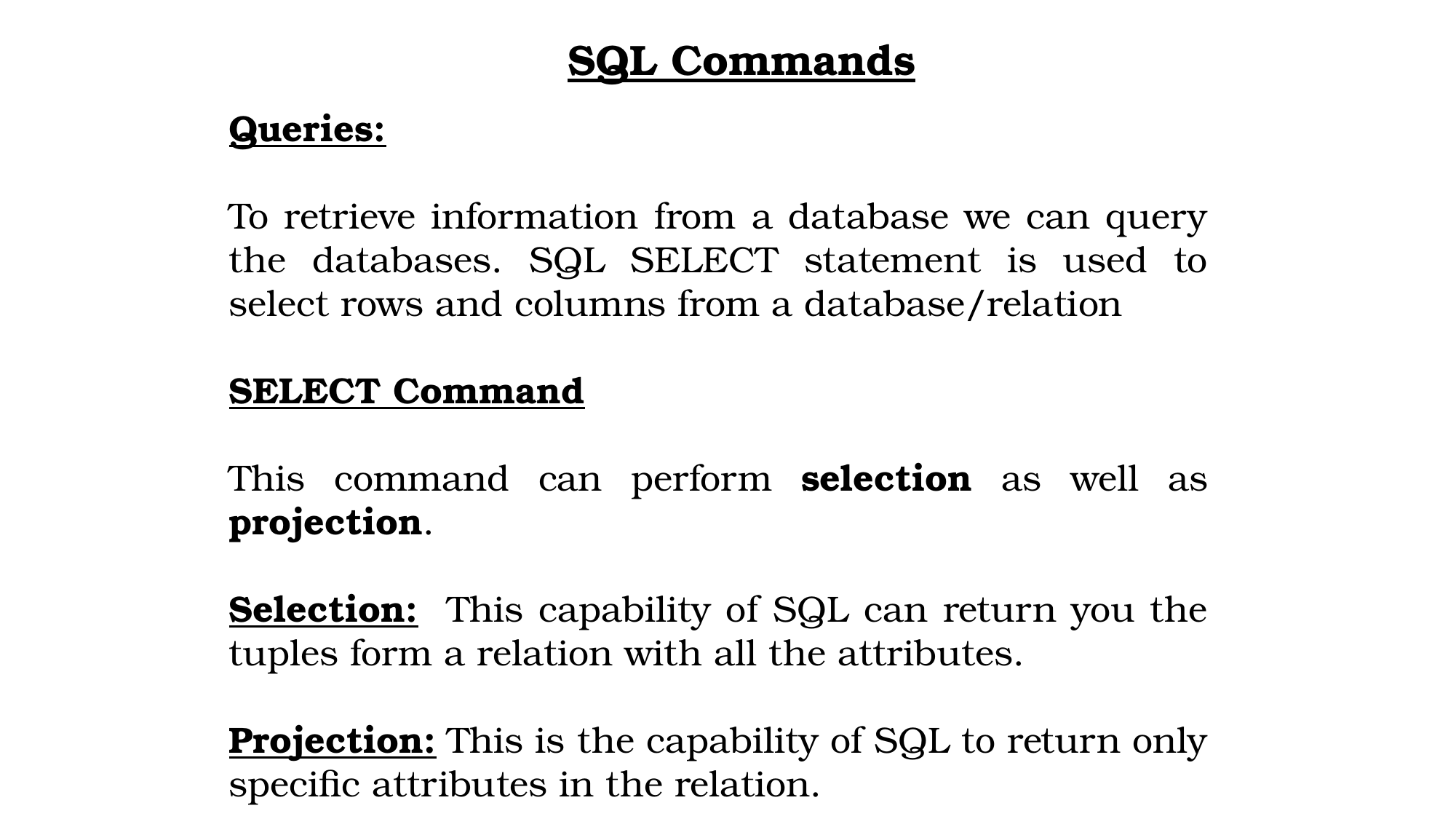

SQL Commands
Queries:

To retrieve information from a database we can query the databases. SQL SELECT statement is used to select rows and columns from a database/relation

SELECT Command

This command can perform selection as well as projection.

Selection:	This capability of SQL can return you the tuples form a relation with all the attributes.

Projection:	This is the capability of SQL to return only specific attributes in the relation.